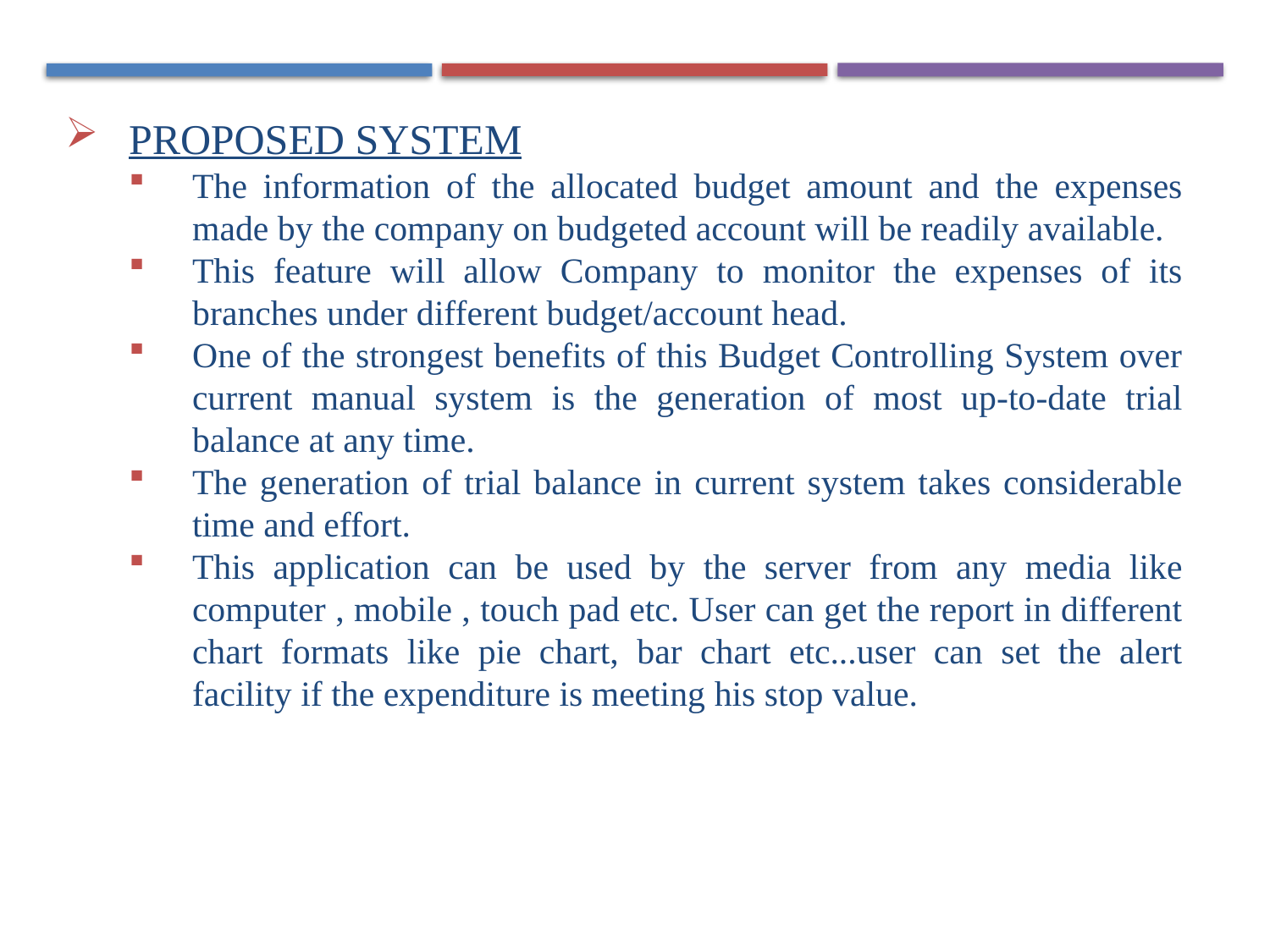

PROPOSED SYSTEM
The information of the allocated budget amount and the expenses made by the company on budgeted account will be readily available.
This feature will allow Company to monitor the expenses of its branches under different budget/account head.
One of the strongest benefits of this Budget Controlling System over current manual system is the generation of most up-to-date trial balance at any time.
The generation of trial balance in current system takes considerable time and effort.
This application can be used by the server from any media like computer , mobile , touch pad etc. User can get the report in different chart formats like pie chart, bar chart etc...user can set the alert facility if the expenditure is meeting his stop value.